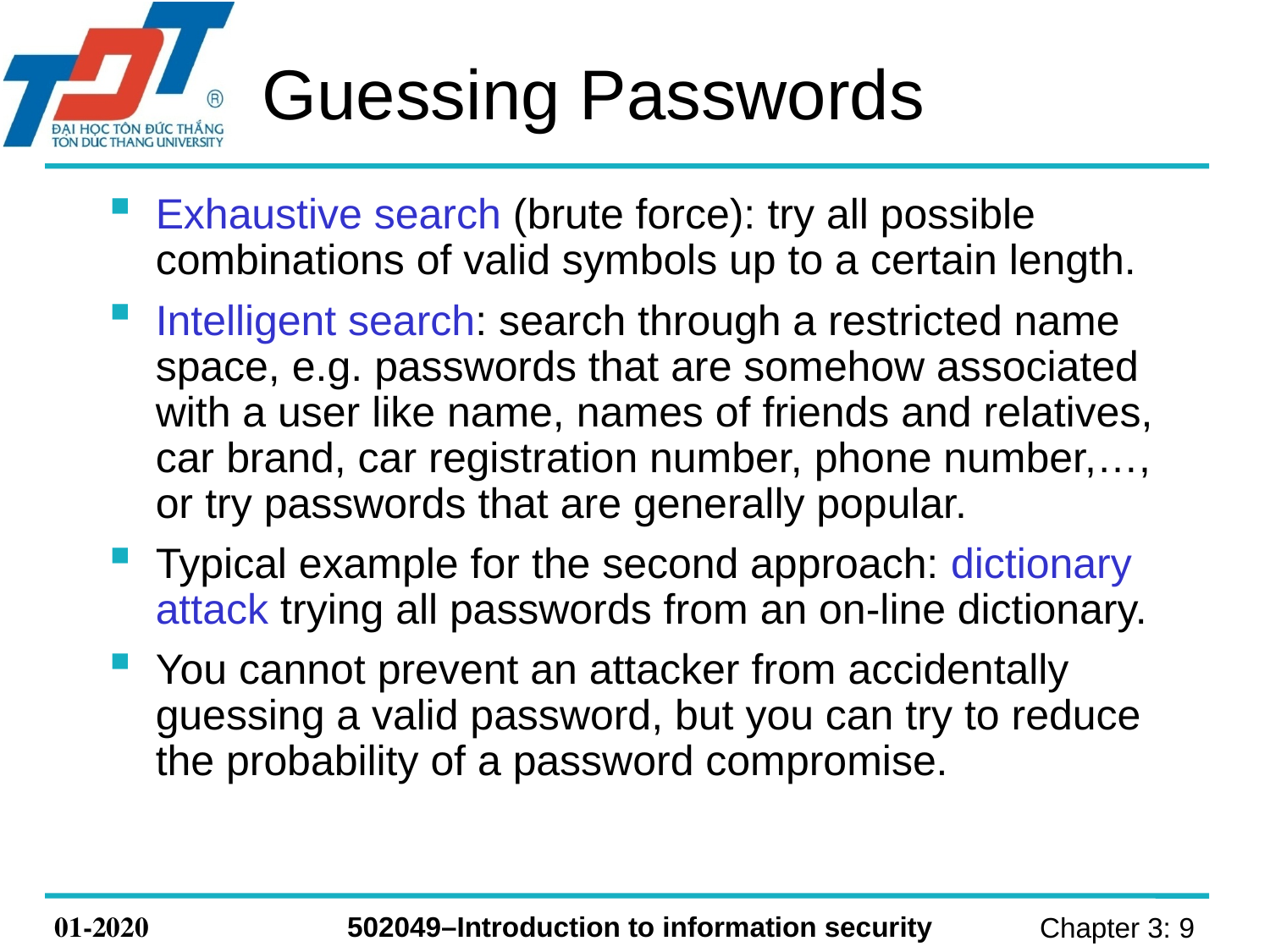

# Guessing Passwords
Exhaustive search (brute force): try all possible combinations of valid symbols up to a certain length.
Intelligent search: search through a restricted name space, e.g. passwords that are somehow associated with a user like name, names of friends and relatives, car brand, car registration number, phone number,…, or try passwords that are generally popular.
Typical example for the second approach: dictionary attack trying all passwords from an on-line dictionary.
You cannot prevent an attacker from accidentally guessing a valid password, but you can try to reduce the probability of a password compromise.